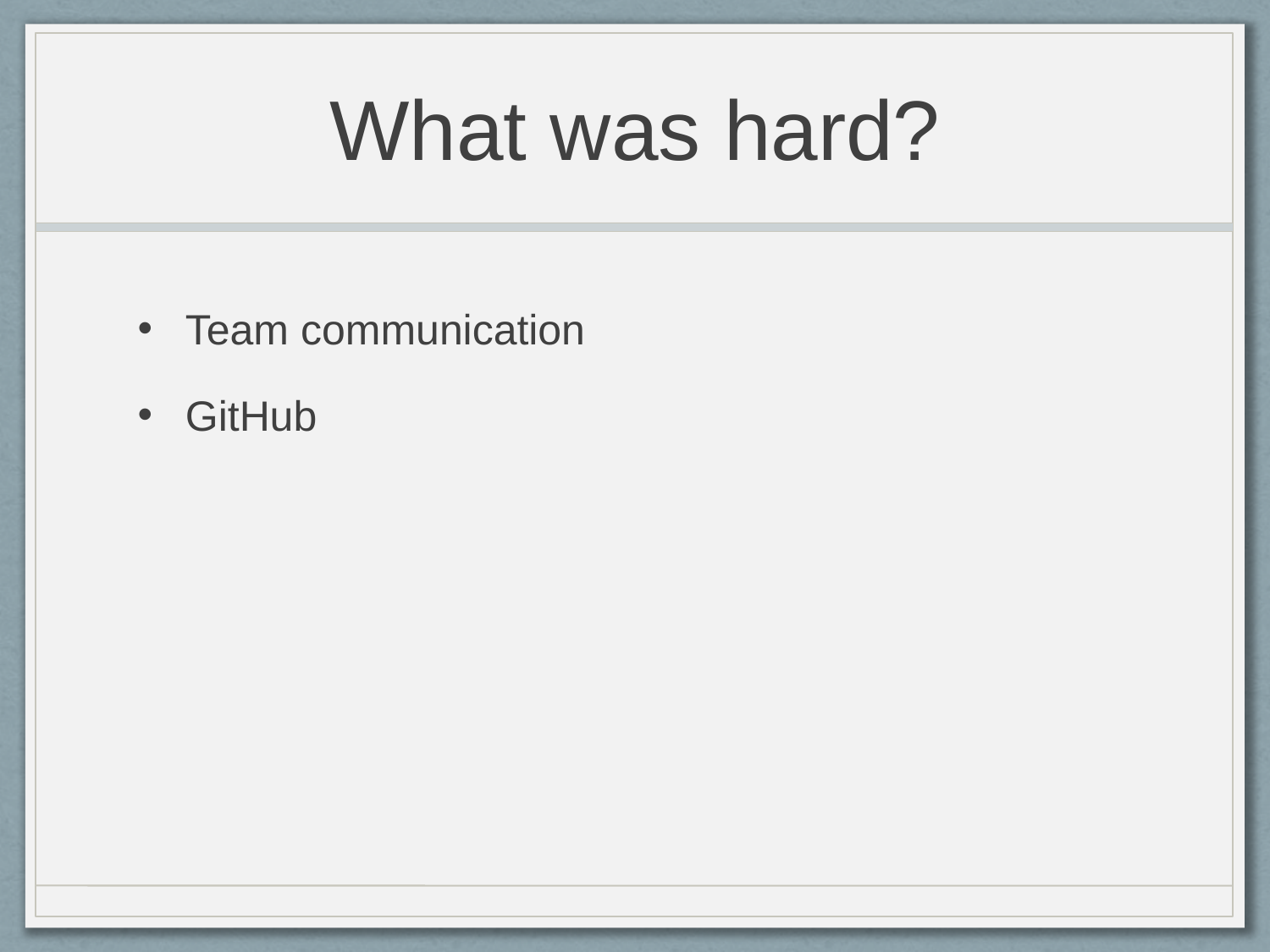

# What was hard?
Team communication
GitHub